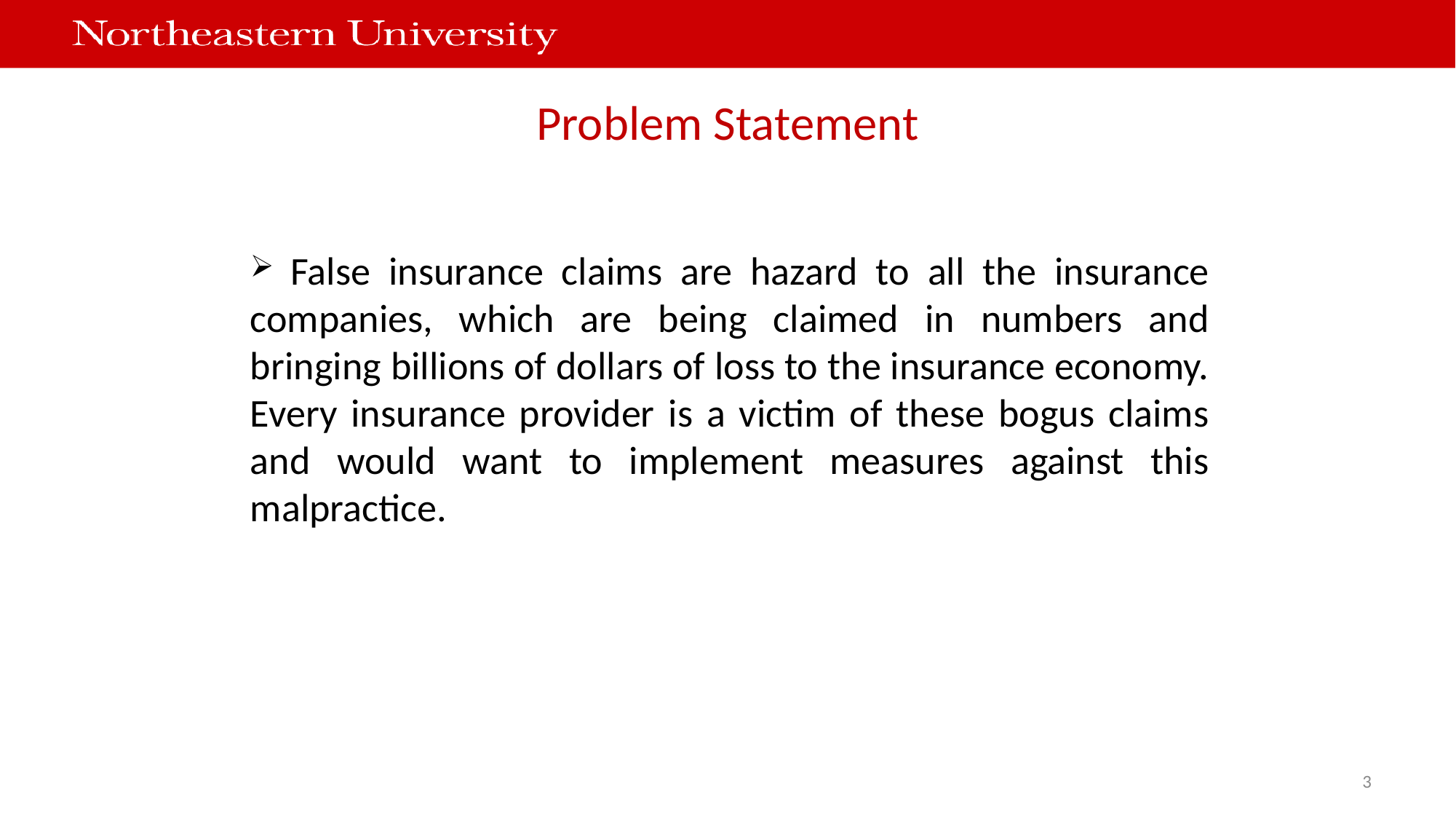

# Problem Statement
 False insurance claims are hazard to all the insurance companies, which are being claimed in numbers and bringing billions of dollars of loss to the insurance economy. Every insurance provider is a victim of these bogus claims and would want to implement measures against this malpractice.

3